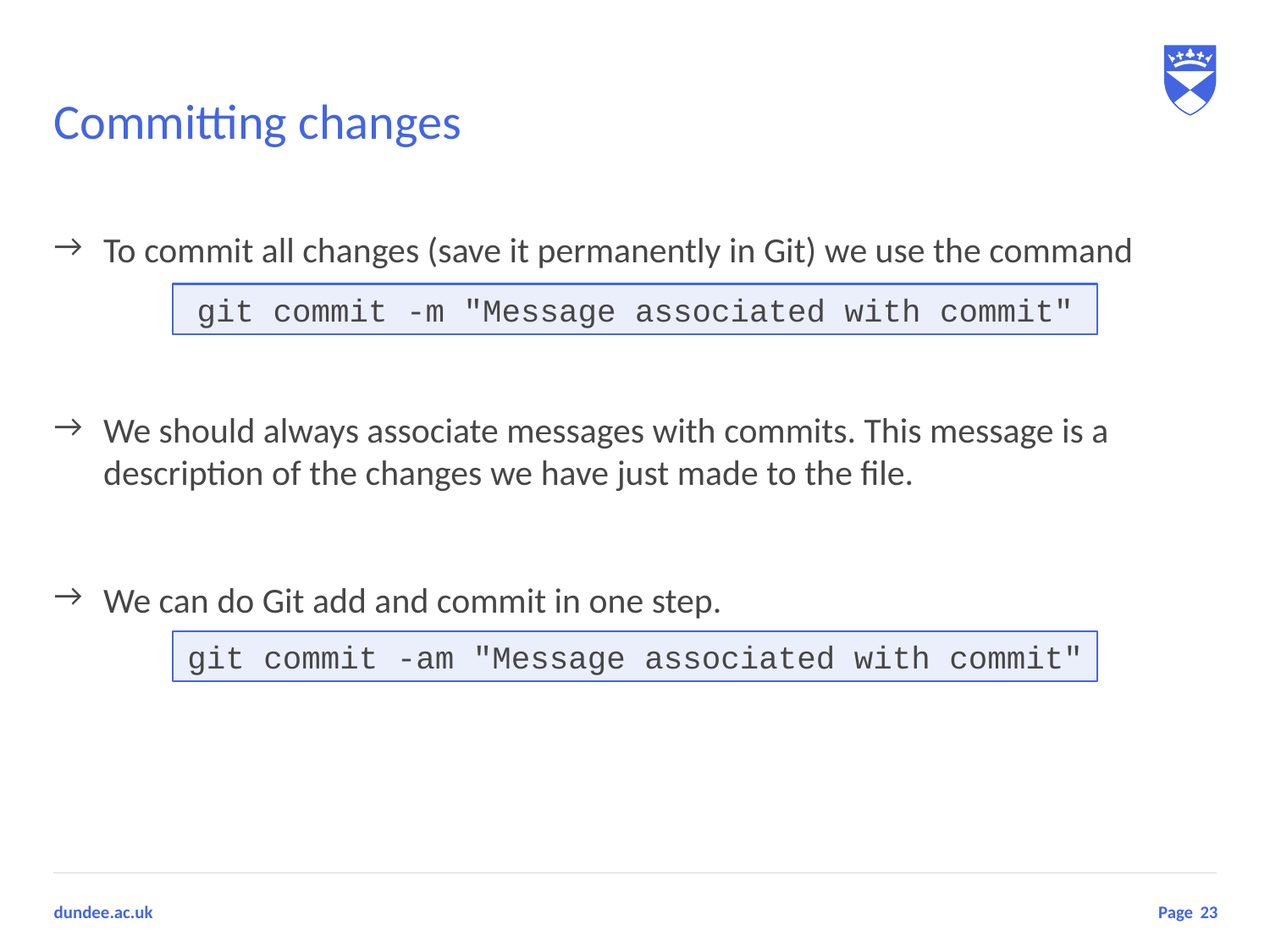

# Committing changes
To commit all changes (save it permanently in Git) we use the command

We should always associate messages with commits. This message is a description of the changes we have just made to the file.

We can do Git add and commit in one step.
git commit -m "Message associated with commit"
git commit -am "Message associated with commit"
23